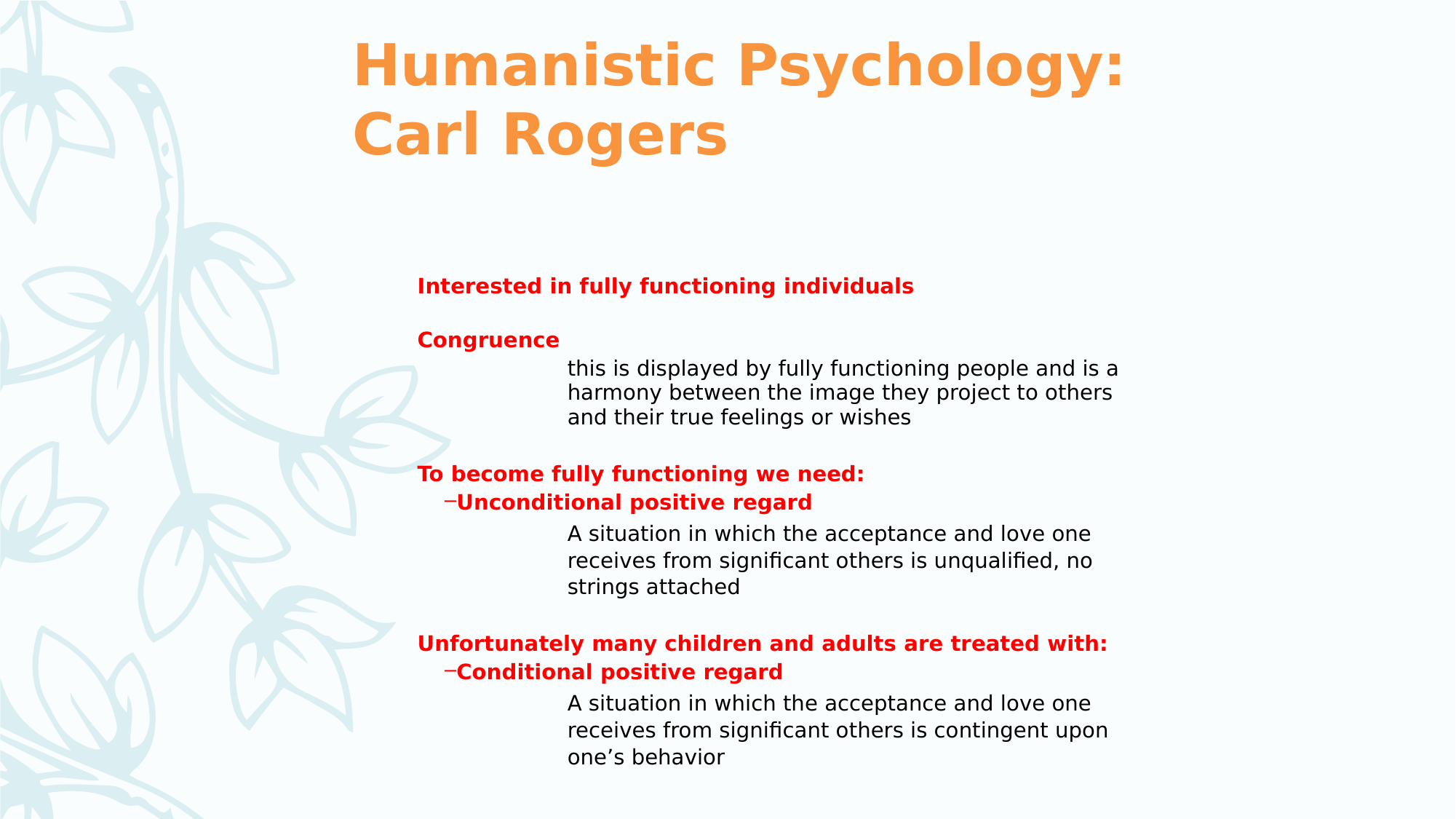

Humanistic Psychology:
Carl Rogers
Interested in fully functioning individuals
Congruence
	this is displayed by fully functioning people and is a harmony between the image they project to others and their true feelings or wishes

To become fully functioning we need:
Unconditional positive regard
	A situation in which the acceptance and love one receives from significant others is unqualified, no strings attached

Unfortunately many children and adults are treated with:
Conditional positive regard
	A situation in which the acceptance and love one receives from significant others is contingent upon one’s behavior